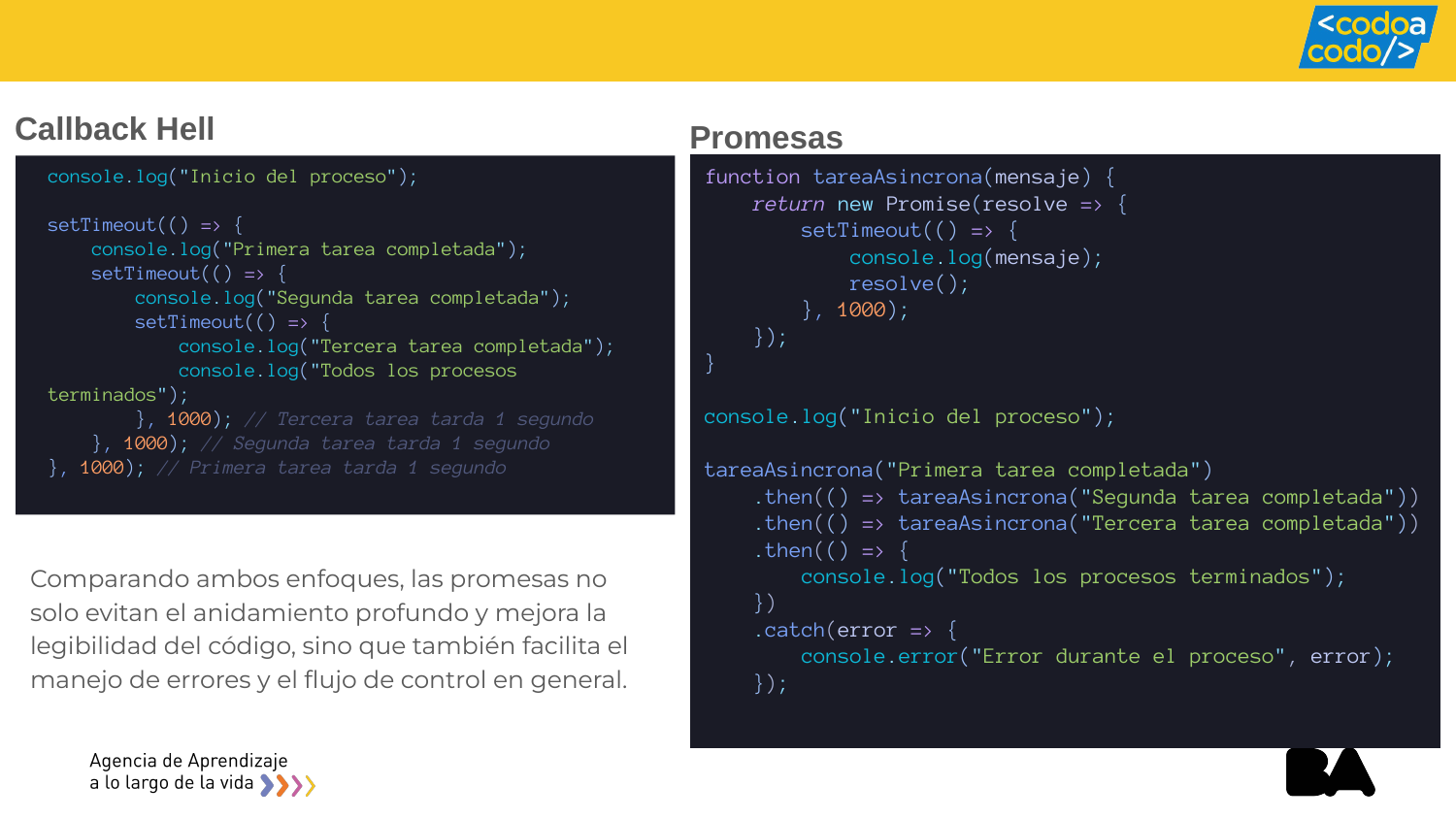

# Callback Hell
Promesas
function tareaAsincrona(mensaje) {
    return new Promise(resolve => {
        setTimeout(() => {
            console.log(mensaje);
            resolve();
        }, 1000);
    });
}
console.log("Inicio del proceso");
tareaAsincrona("Primera tarea completada")
    .then(() => tareaAsincrona("Segunda tarea completada"))
    .then(() => tareaAsincrona("Tercera tarea completada"))
    .then(() => {
        console.log("Todos los procesos terminados");
    })
    .catch(error => {
        console.error("Error durante el proceso", error);
    });

console.log("Inicio del proceso");
setTimeout(() => {
    console.log("Primera tarea completada");
    setTimeout(() => {
        console.log("Segunda tarea completada");
        setTimeout(() => {
            console.log("Tercera tarea completada");
            console.log("Todos los procesos terminados");
        }, 1000); // Tercera tarea tarda 1 segundo
    }, 1000); // Segunda tarea tarda 1 segundo
}, 1000); // Primera tarea tarda 1 segundo

Comparando ambos enfoques, las promesas no solo evitan el anidamiento profundo y mejora la legibilidad del código, sino que también facilita el manejo de errores y el flujo de control en general.